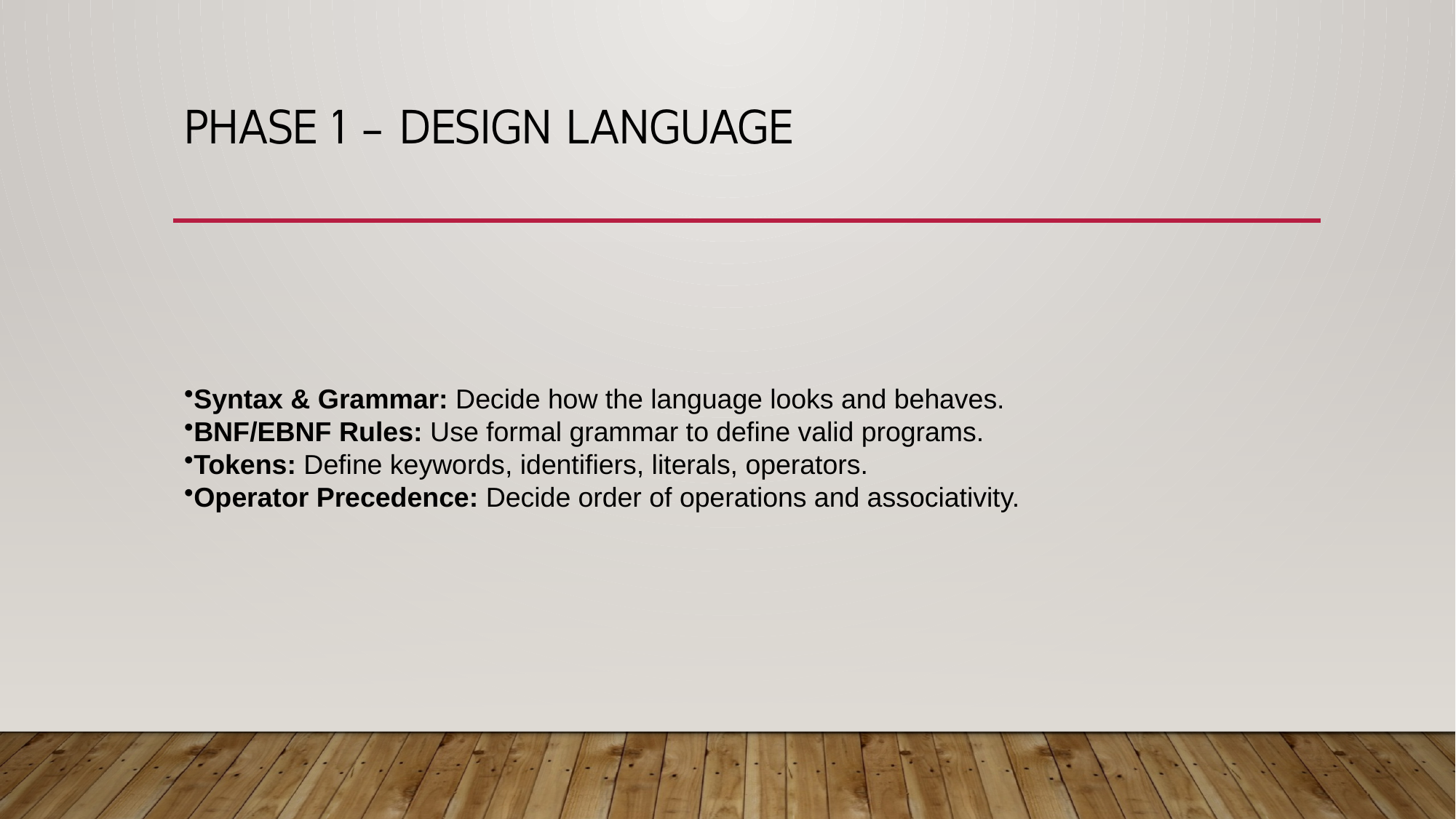

# Phase 1 – Design Language
Syntax & Grammar: Decide how the language looks and behaves.
BNF/EBNF Rules: Use formal grammar to define valid programs.
Tokens: Define keywords, identifiers, literals, operators.
Operator Precedence: Decide order of operations and associativity.